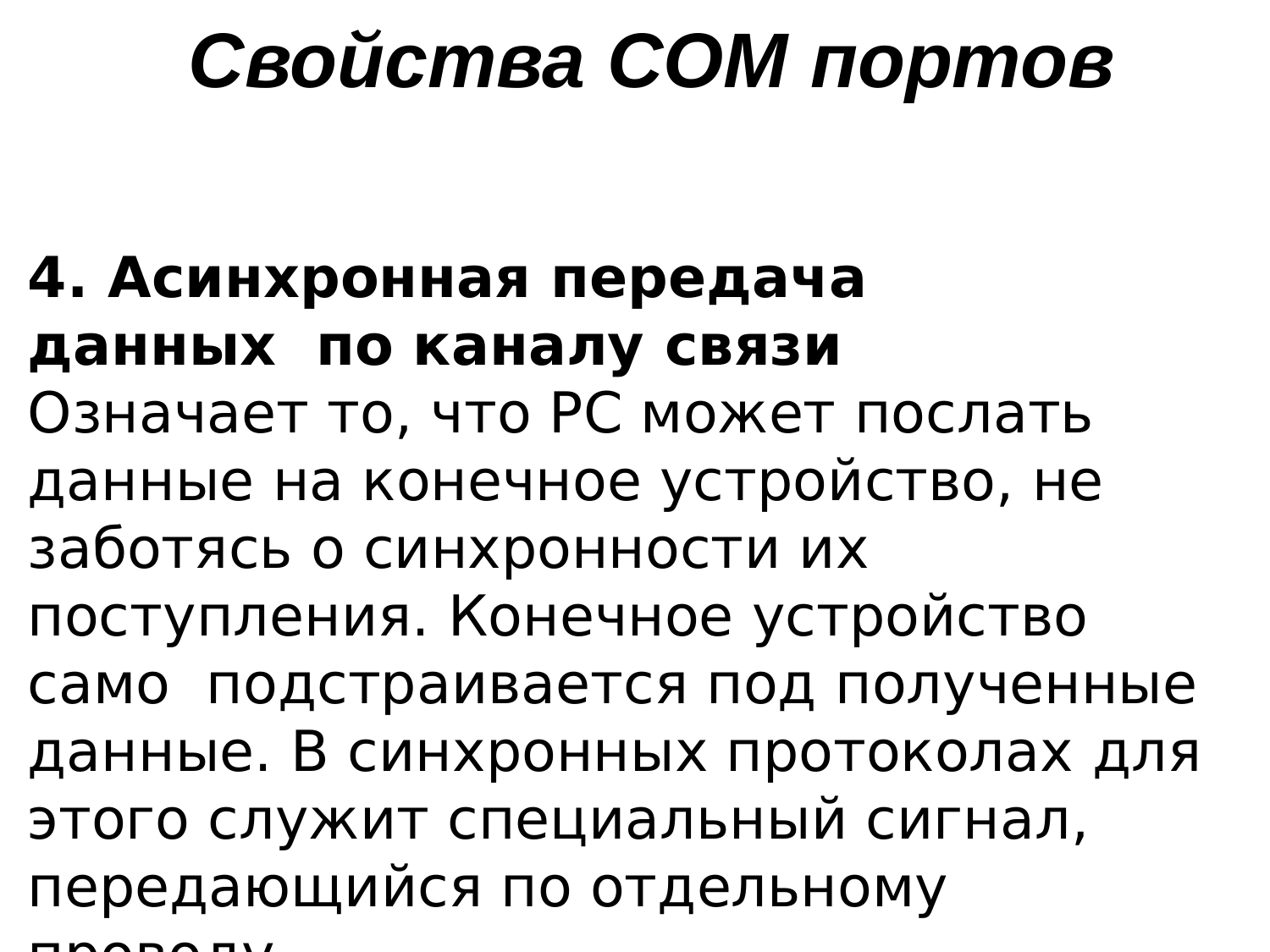

# Свойства СОМ портов
4. Асинхронная передача данных  по каналу связи
Означает то, что РС может послать  данные на конечное устройство, не  заботясь о синхронности их  поступления. Конечное устройство само  подстраивается под полученные  данные. В синхронных протоколах для  этого служит специальный сигнал,  передающийся по отдельному проводу.